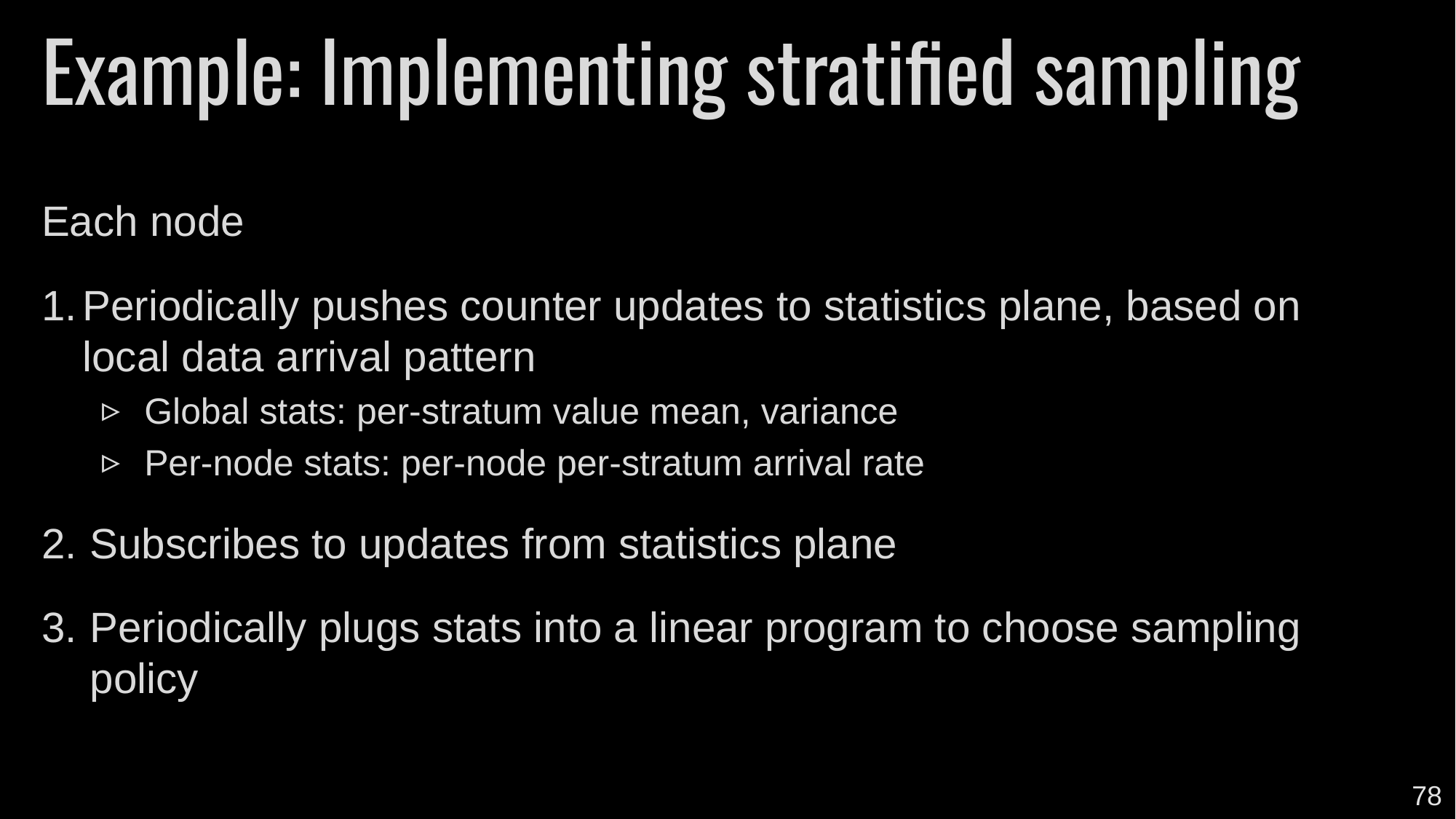

# Example: Implementing stratified sampling
Each node
Periodically pushes counter updates to statistics plane, based on
local data arrival pattern
Global stats: per-stratum value mean, variance
Per-node stats: per-node per-stratum arrival rate
Subscribes to updates from statistics plane
Periodically plugs stats into a linear program to choose sampling policy
78